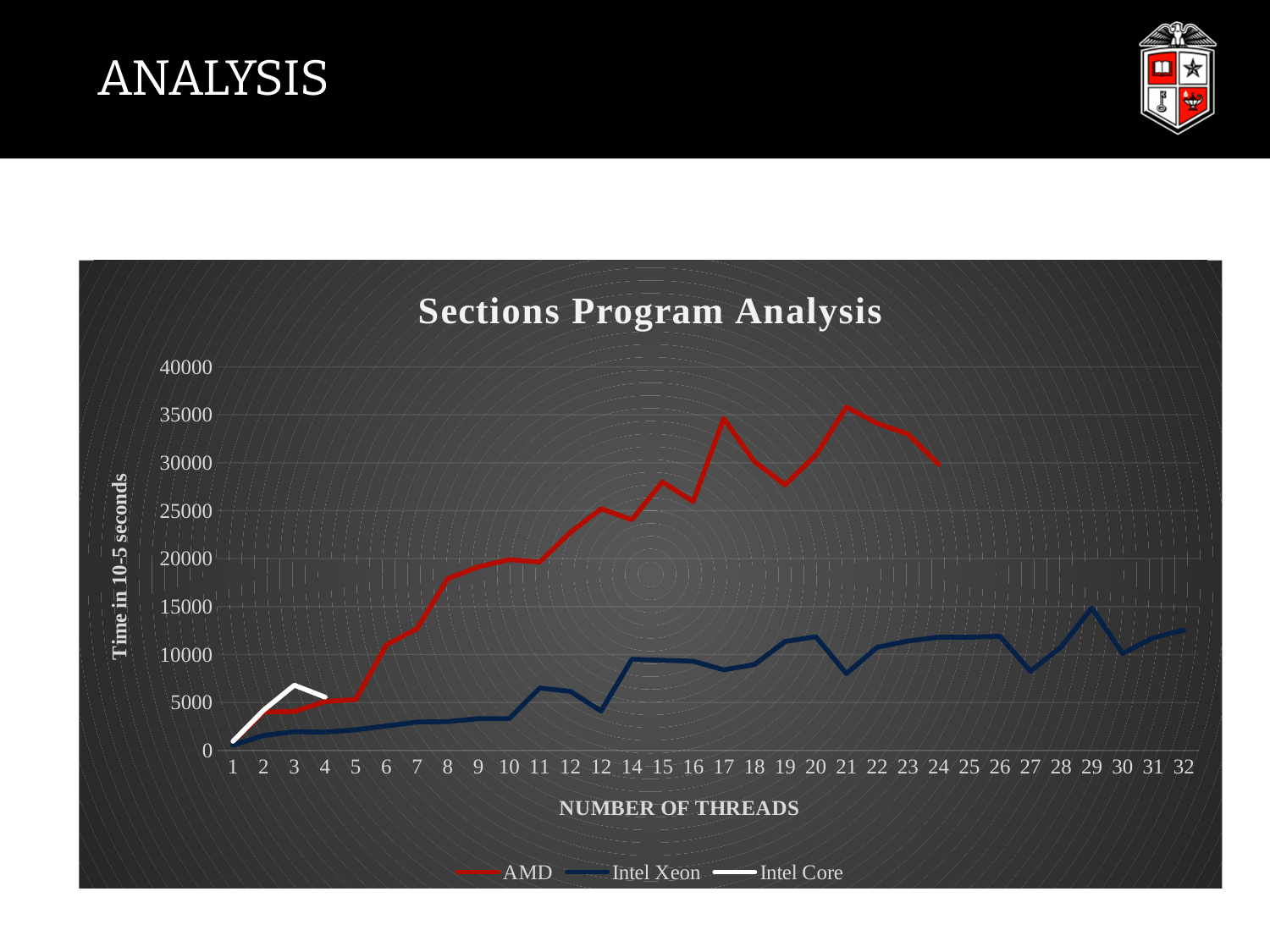

# ANALYSIS

### Chart: Sections Program Analysis

| Category | AMD | Intel Xeon | Intel Core |
|---|---|---|---|
| 1 | 900.0 | 550.0 | 950.0 |
| 2 | 4000.0 | 1550.0 | 4200.0 |
| 3 | 4050.0 | 1950.0 | 6800.0 |
| 4 | 5100.0 | 1900.0 | 5550.0 |
| 5 | 5300.0 | 2150.0 | None |
| 6 | 11000.0 | 2550.0 | None |
| 7 | 12700.0 | 2950.0 | None |
| 8 | 17900.0 | 3000.0 | None |
| 9 | 19150.0 | 3300.0 | None |
| 10 | 19900.0 | 3300.0 | None |
| 11 | 19650.0 | 6500.0 | None |
| 12 | 22750.0 | 6150.0 | None |
| 12 | 25200.0 | 4100.0 | None |
| 14 | 24050.0 | 9500.0 | None |
| 15 | 28000.0 | 9400.0 | None |
| 16 | 25950.0 | 9300.0 | None |
| 17 | 34600.0 | 8400.0 | None |
| 18 | 30100.0 | 8950.0 | None |
| 19 | 27700.0 | 11350.0 | None |
| 20 | 30800.0 | 11850.0 | None |
| 21 | 35800.0 | 8000.0 | None |
| 22 | 34100.0 | 10750.0 | None |
| 23 | 33000.0 | 11400.0 | None |
| 24 | 29850.0 | 11800.0 | None |
| 25 | None | 11800.0 | None |
| 26 | None | 11900.0 | None |
| 27 | None | 8250.0 | None |
| 28 | None | 10800.0 | None |
| 29 | None | 14850.0 | None |
| 30 | None | 10100.0 | None |
| 31 | None | 11750.0 | None |
| 32 | None | 12550.0 | None |